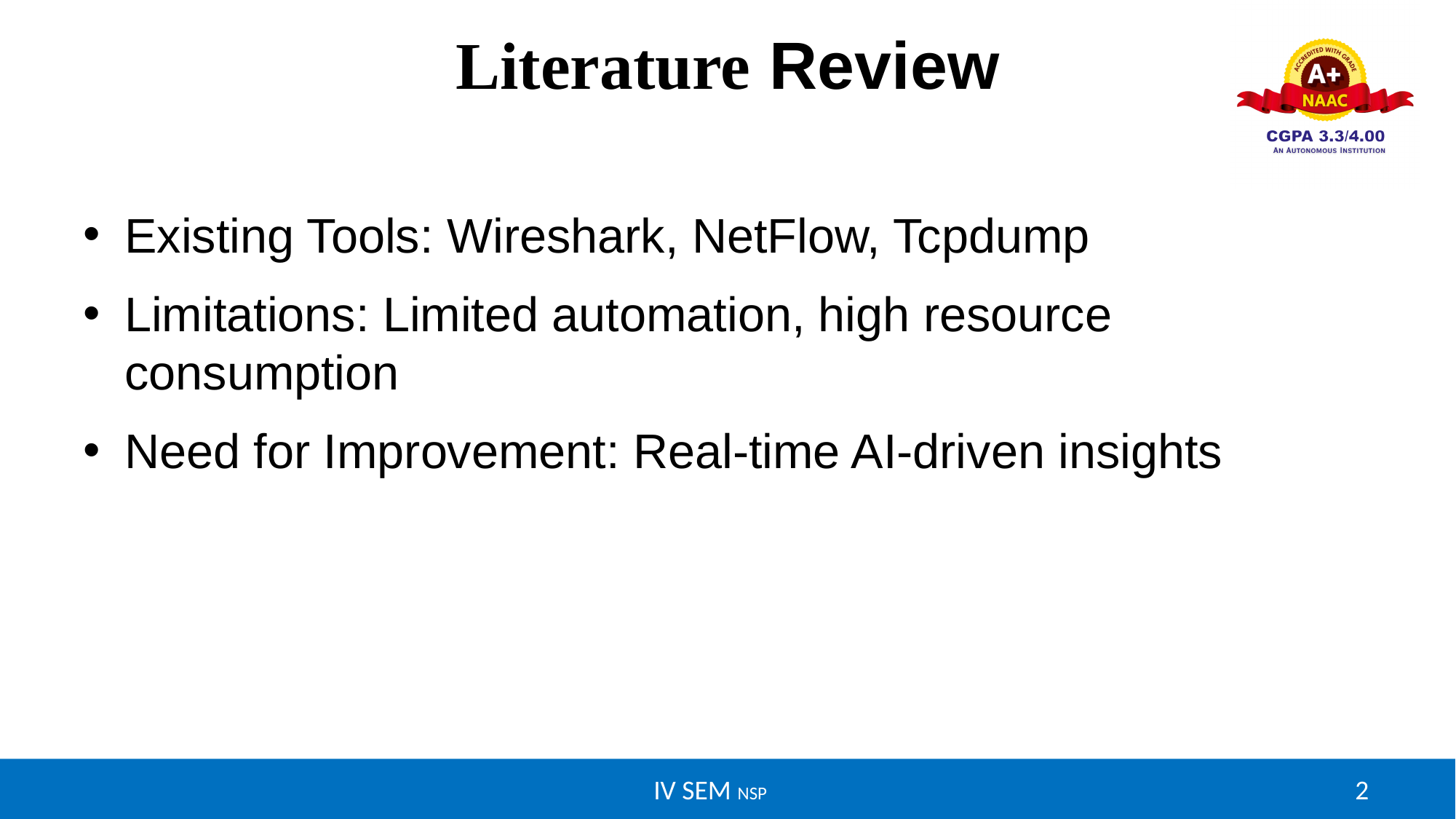

# Literature Review

Existing Tools: Wireshark, NetFlow, Tcpdump
Limitations: Limited automation, high resource consumption
Need for Improvement: Real-time AI-driven insights
                                                                                             IV SEM NSP                                                                                                2